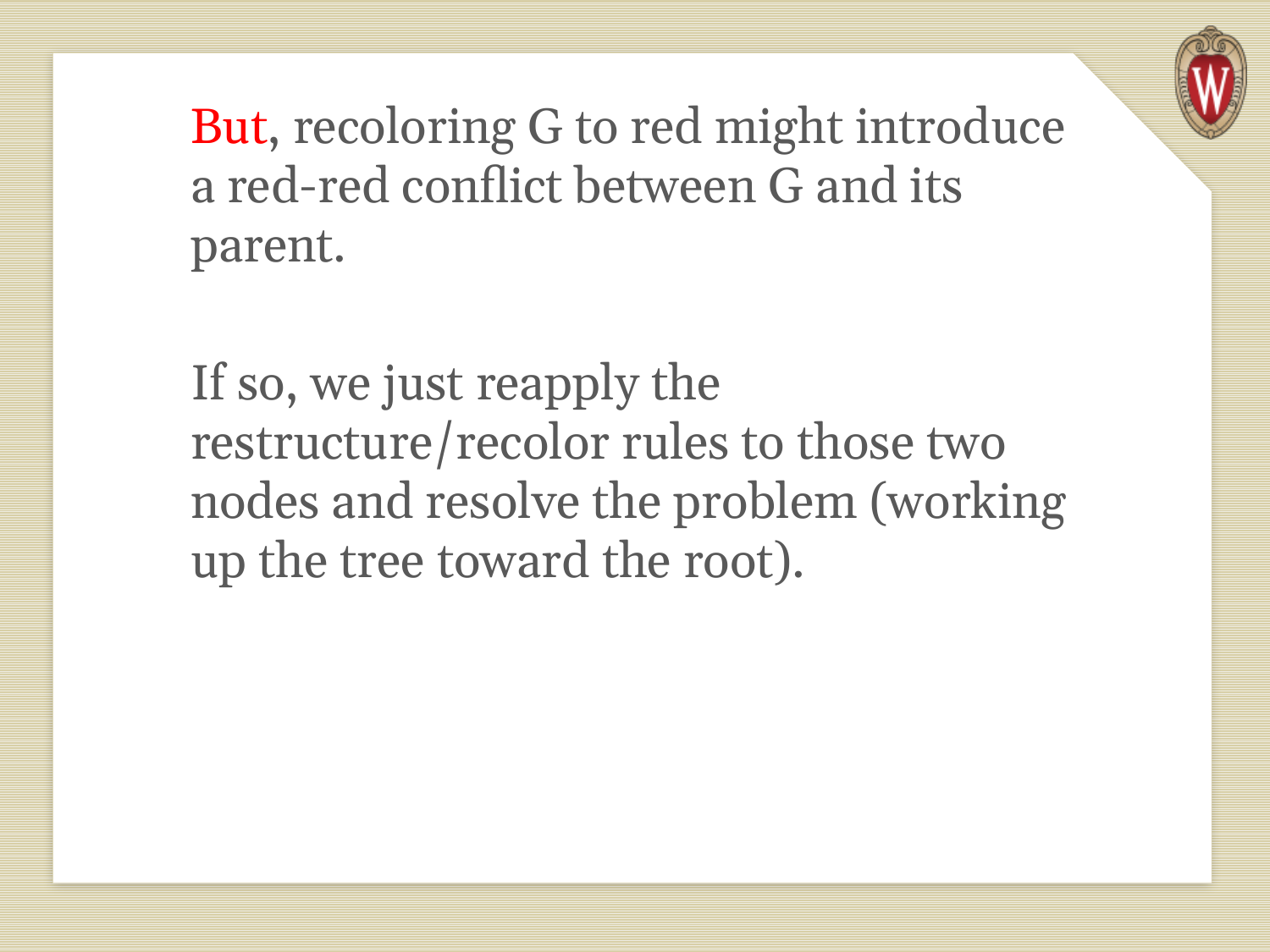

But, recoloring G to red might introduce a red-red conflict between G and its parent.

If so, we just reapply the restructure/recolor rules to those two nodes and resolve the problem (working up the tree toward the root).